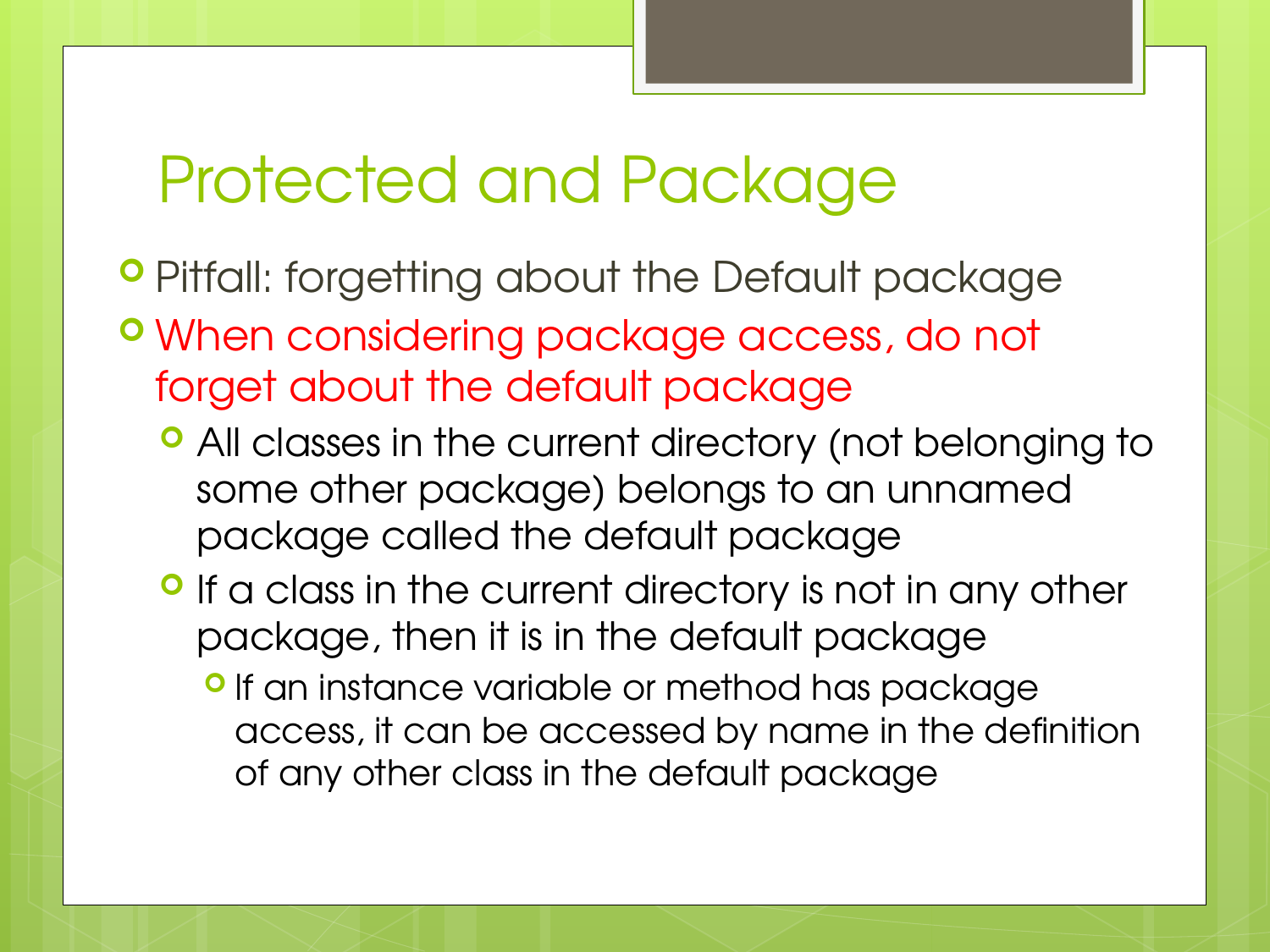

# Protected and Package
Pitfall: forgetting about the Default package
When considering package access, do not forget about the default package
All classes in the current directory (not belonging to some other package) belongs to an unnamed package called the default package
If a class in the current directory is not in any other package, then it is in the default package
If an instance variable or method has package access, it can be accessed by name in the definition of any other class in the default package